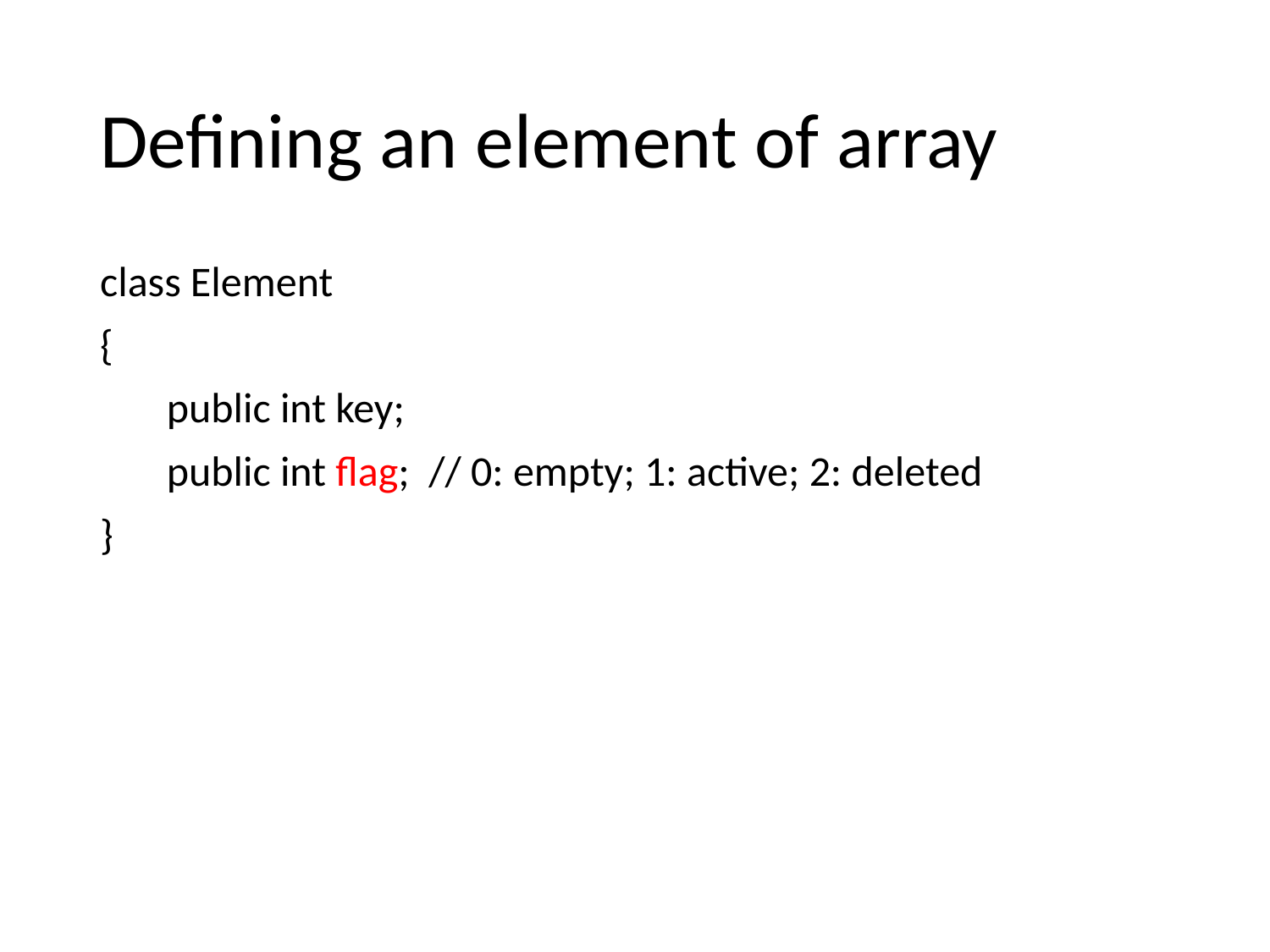

# Defining an element of array
class Element
{
       public int key;
       public int flag;  // 0: empty; 1: active; 2: deleted
}